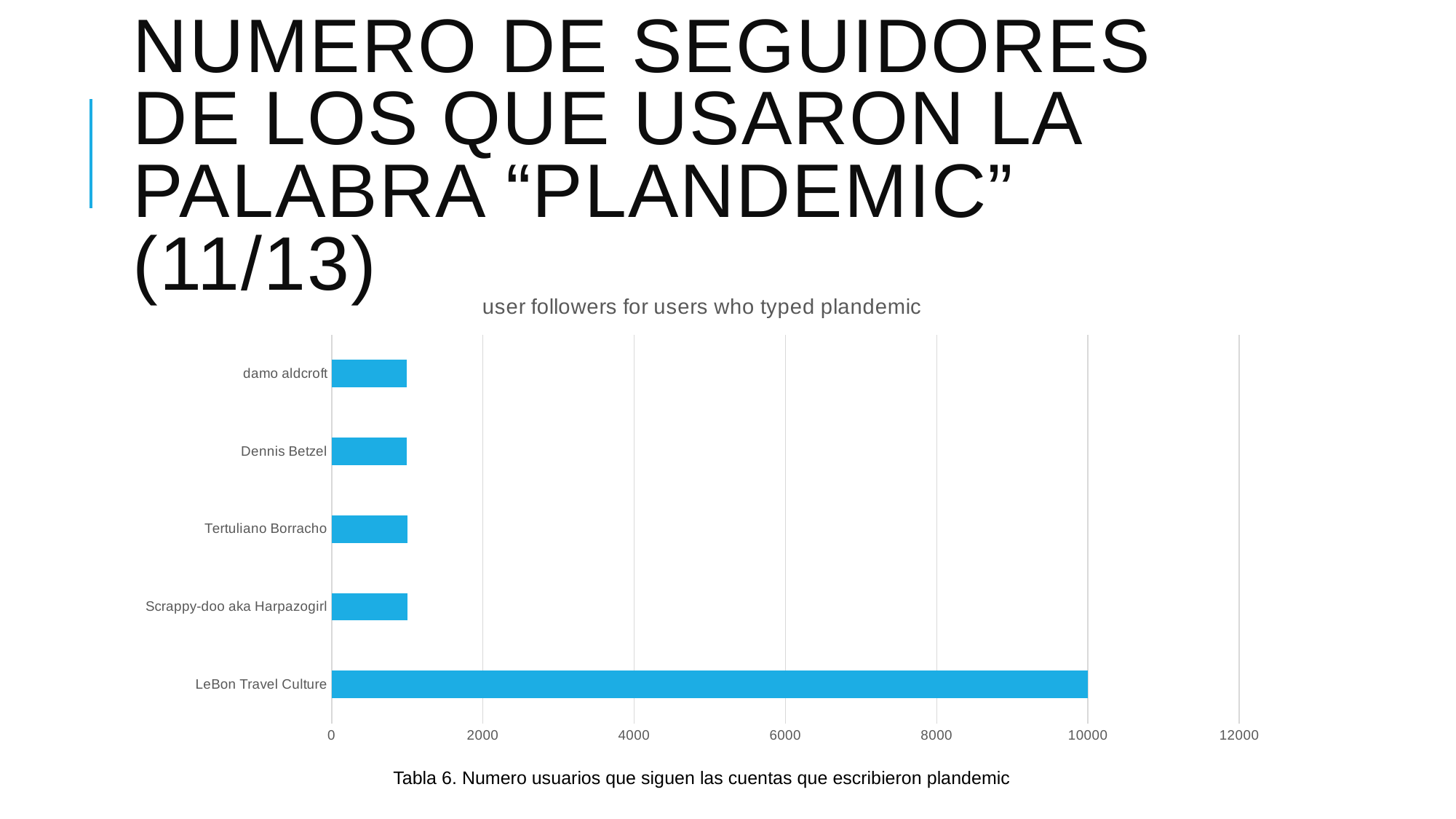

# Numero de seguidores de los que usaron la palabra “plandemic” (11/13)

### Chart:

| Category | user followers for users who typed plandemic |
|---|---|
| LeBon Travel Culture | 9996.0 |
| Scrappy-doo aka Harpazogirl | 999.0 |
| Tertuliano Borracho | 999.0 |
| Dennis Betzel | 998.0 |
| damo aldcroft | 998.0 |
Tabla 6. Numero usuarios que siguen las cuentas que escribieron plandemic